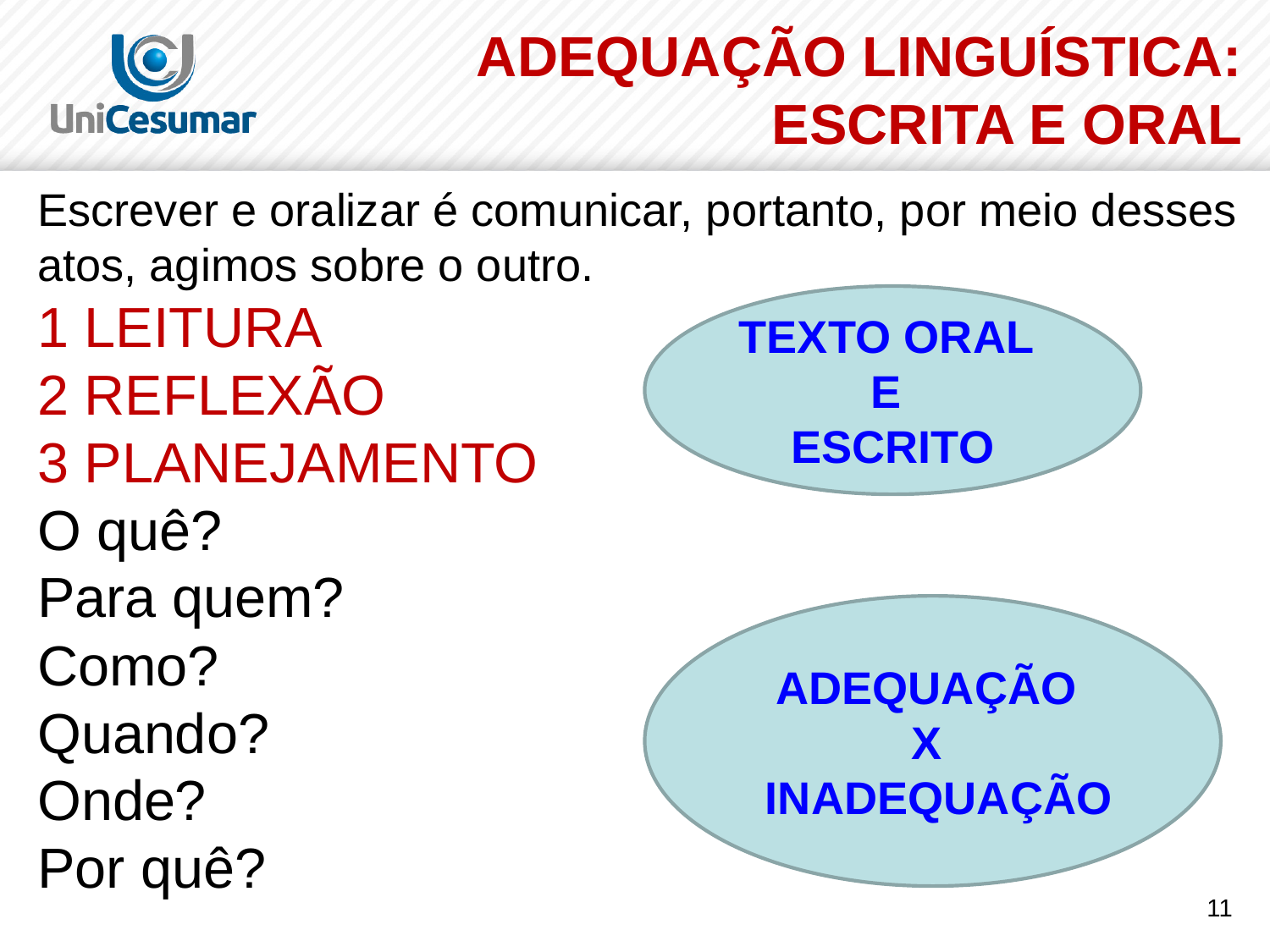

# ADEQUAÇÃO LINGUÍSTICA: ESCRITA E ORAL
Escrever e oralizar é comunicar, portanto, por meio desses atos, agimos sobre o outro.
1 LEITURA
2 REFLEXÃO
3 PLANEJAMENTO
O quê?
Para quem?
Como?
Quando?
Onde?
Por quê?
TEXTO ORAL
E
ESCRITO
ADEQUAÇÃO
X
 INADEQUAÇÃO